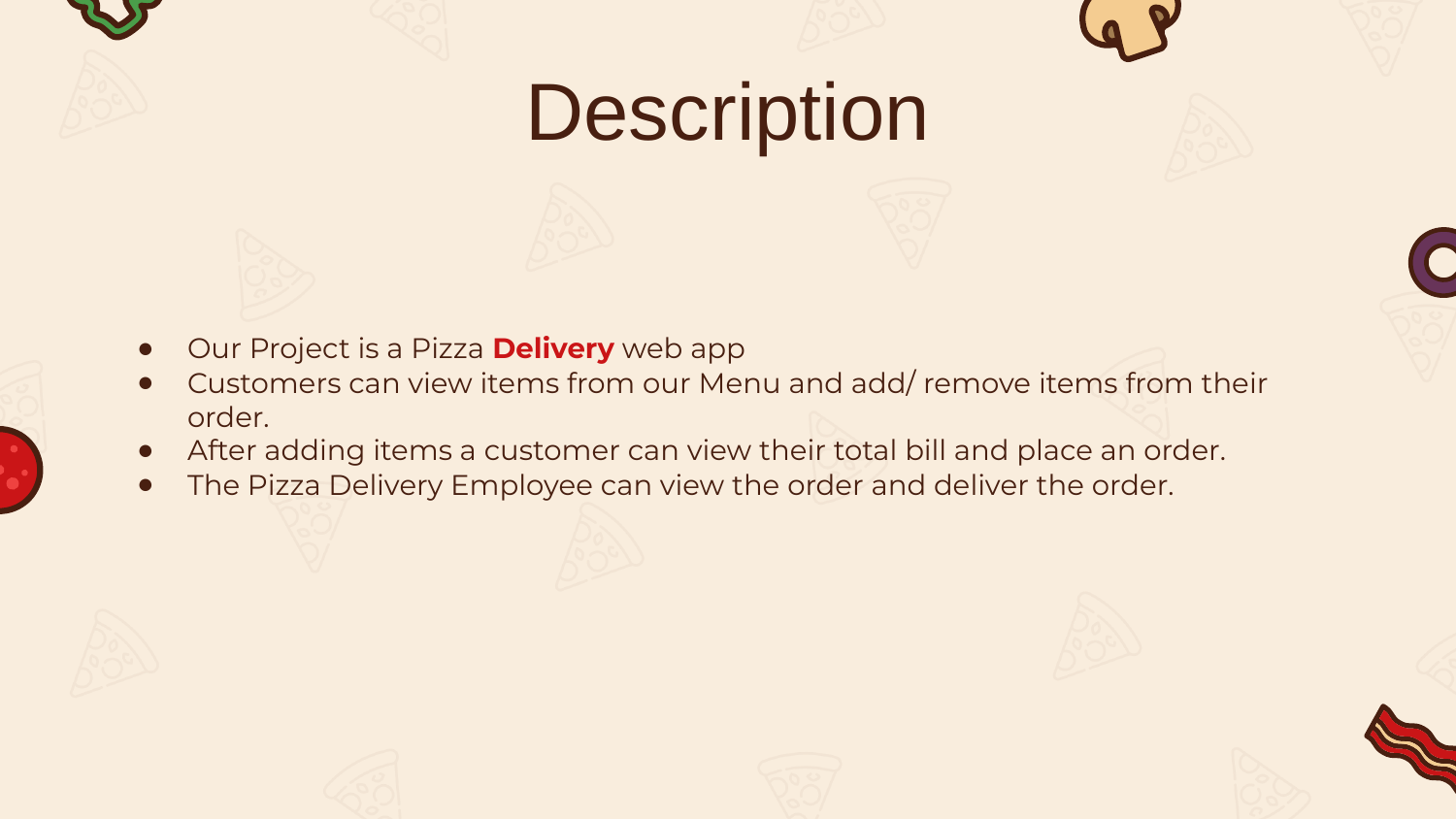

# Description

Our Project is a Pizza Delivery web app
Customers can view items from our Menu and add/ remove items from their order.
After adding items a customer can view their total bill and place an order.
The Pizza Delivery Employee can view the order and deliver the order.